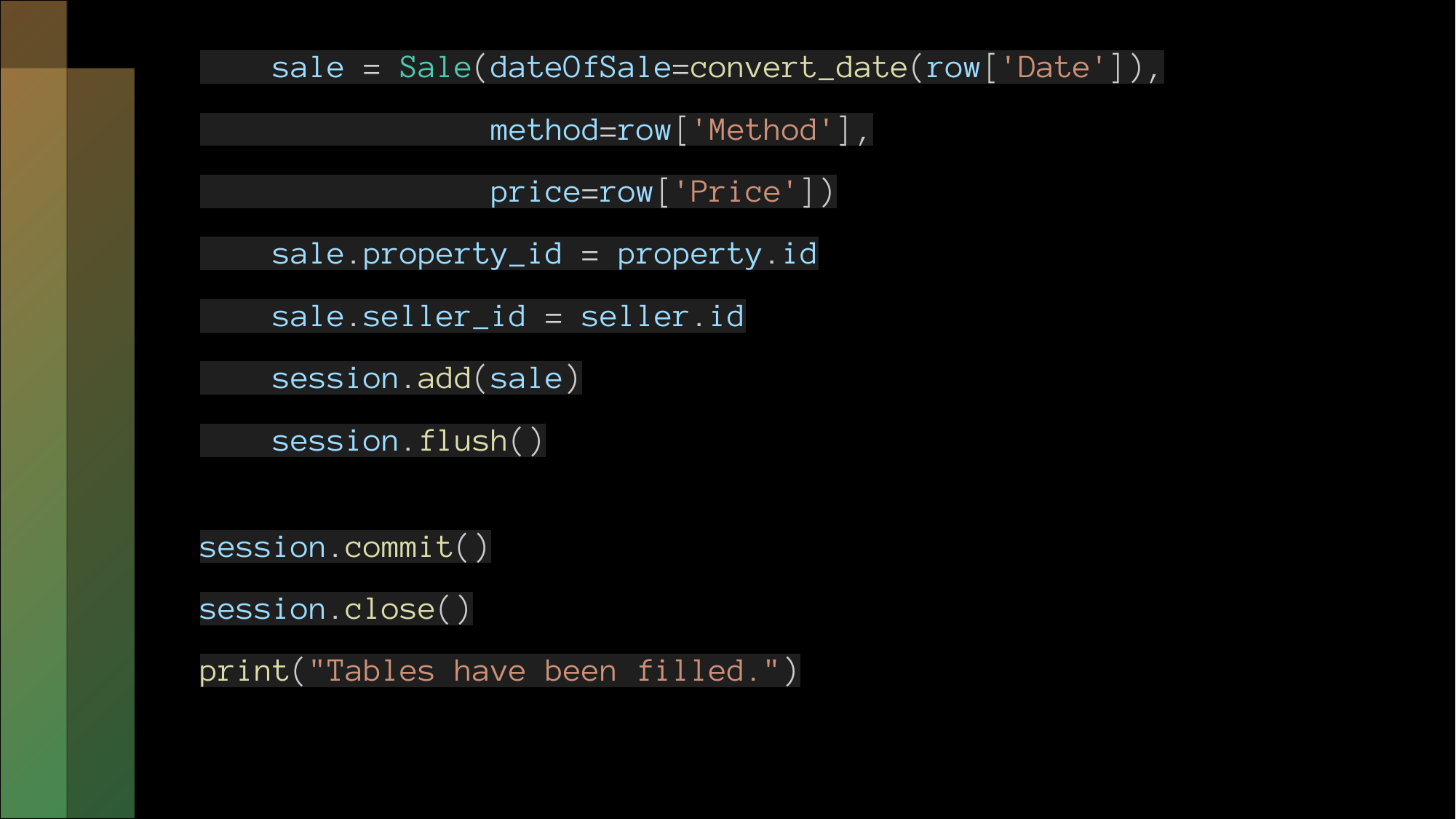

sale = Sale(dateOfSale=convert_date(row['Date']),
                method=row['Method'],
                price=row['Price'])
    sale.property_id = property.id
    sale.seller_id = seller.id
    session.add(sale)
    session.flush()
session.commit()
session.close()
print("Tables have been filled.")